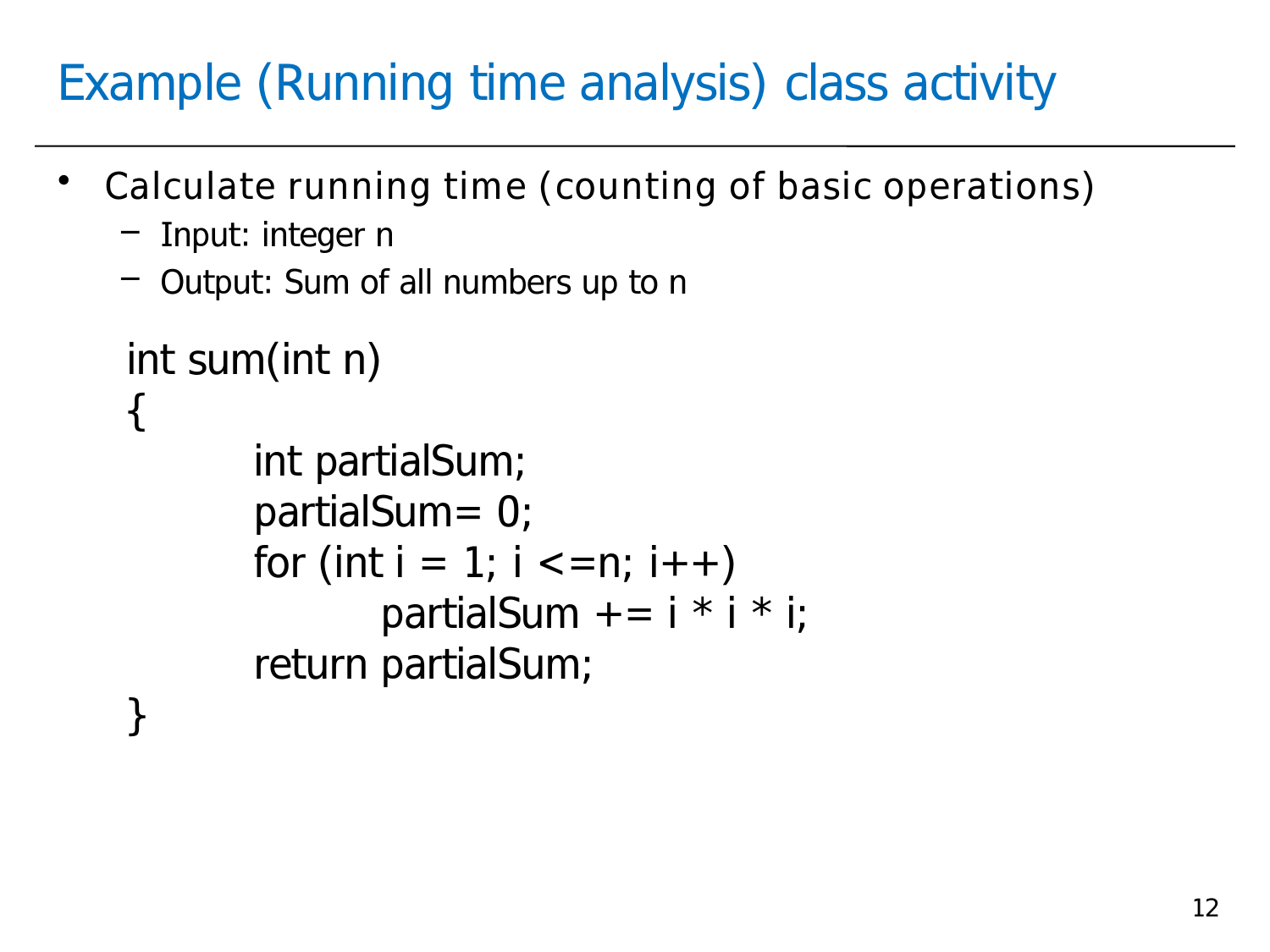

# Example (Running time analysis) class activity
Calculate running time (counting of basic operations)
Input: integer n
Output: Sum of all numbers up to n

int sum(int n)
{
	int partialSum;
	partialSum= 0;
	for (int i = 1; i <=n; i++)
		partialSum += i * i * i;
	return partialSum;
}

12